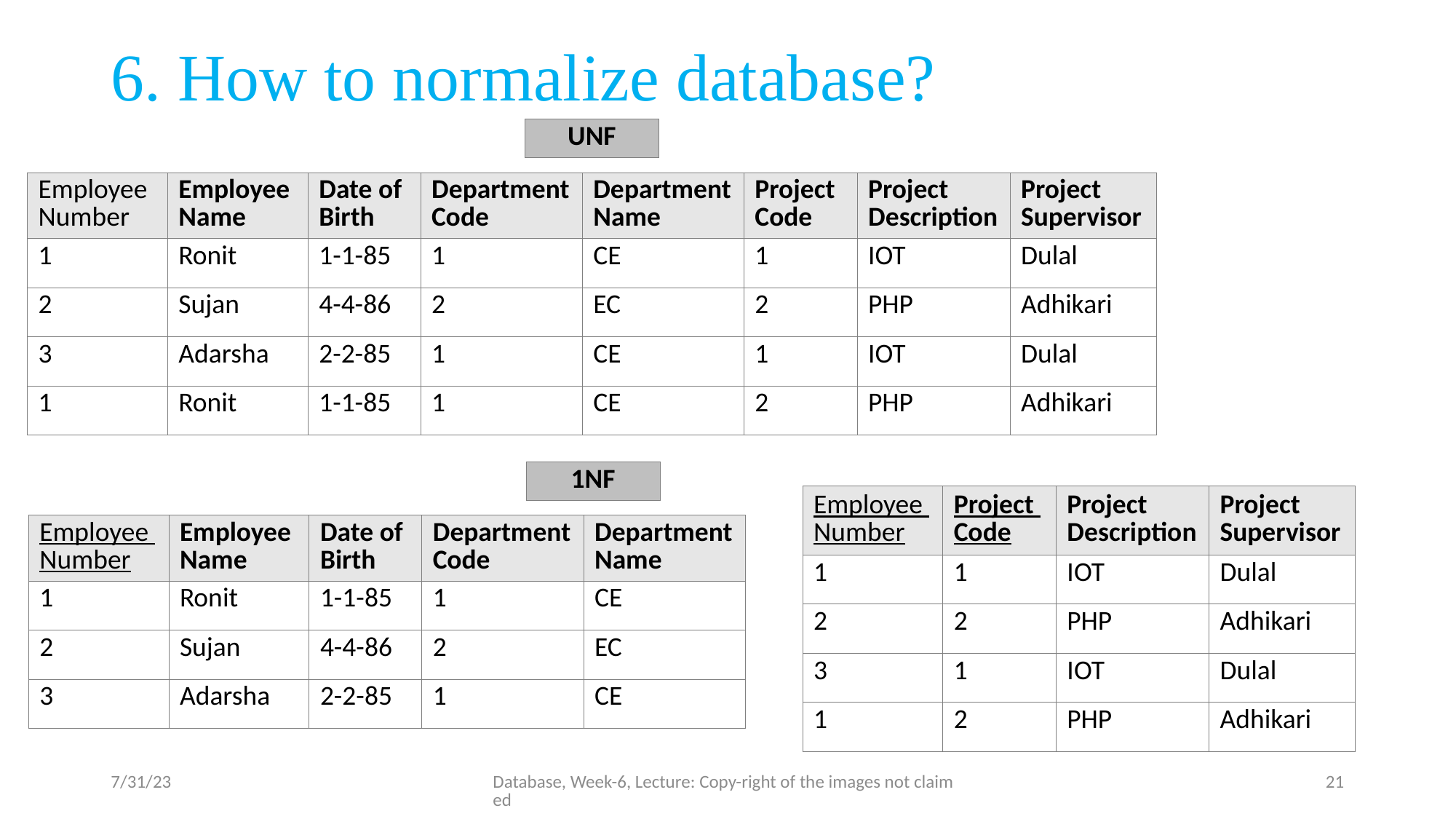

# 6. How to normalize database?

| UNF |
| --- |
| Employee Number | Employee Name | Date of Birth | Department Code | Department Name | Project Code | Project Description | Project Supervisor |
| --- | --- | --- | --- | --- | --- | --- | --- |
| 1 | Ronit | 1-1-85 | 1 | CE | 1 | IOT | Dulal |
| 2 | Sujan | 4-4-86 | 2 | EC | 2 | PHP | Adhikari |
| 3 | Adarsha | 2-2-85 | 1 | CE | 1 | IOT | Dulal |
| 1 | Ronit | 1-1-85 | 1 | CE | 2 | PHP | Adhikari |
| 1NF |
| --- |
| Employee Number | Project Code | Project Description | Project Supervisor |
| --- | --- | --- | --- |
| 1 | 1 | IOT | Dulal |
| 2 | 2 | PHP | Adhikari |
| 3 | 1 | IOT | Dulal |
| 1 | 2 | PHP | Adhikari |
| Employee Number | Employee Name | Date of Birth | Department Code | Department Name |
| --- | --- | --- | --- | --- |
| 1 | Ronit | 1-1-85 | 1 | CE |
| 2 | Sujan | 4-4-86 | 2 | EC |
| 3 | Adarsha | 2-2-85 | 1 | CE |
7/31/23
Database, Week-6, Lecture: Copy-right of the images not claimed
21